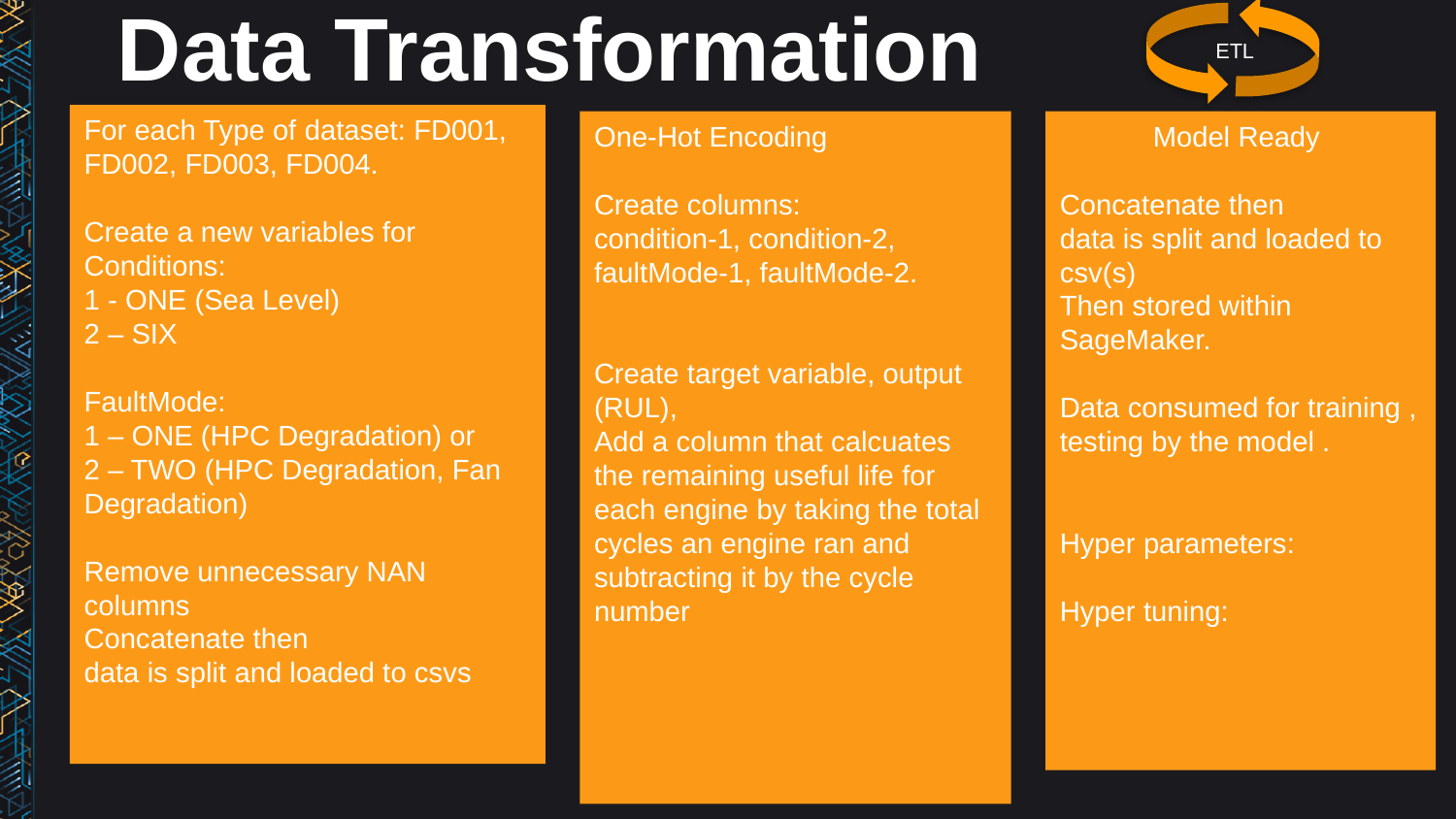

# Data Transformation
ETL
For each Type of dataset: FD001, FD002, FD003, FD004.

Create a new variables for Conditions:
1 - ONE (Sea Level)
2 – SIX

FaultMode:
1 – ONE (HPC Degradation) or
2 – TWO (HPC Degradation, Fan Degradation)

Remove unnecessary NAN columns
Concatenate then
data is split and loaded to csvs

One-Hot Encoding

Create columns:
condition-1, condition-2, faultMode-1, faultMode-2.

Create target variable, output (RUL),
Add a column that calcuates the remaining useful life for each engine by taking the total cycles an engine ran and subtracting it by the cycle number

Model Ready

Concatenate then
data is split and loaded to csv(s)
Then stored within SageMaker.

Data consumed for training , testing by the model .

Hyper parameters:

Hyper tuning: